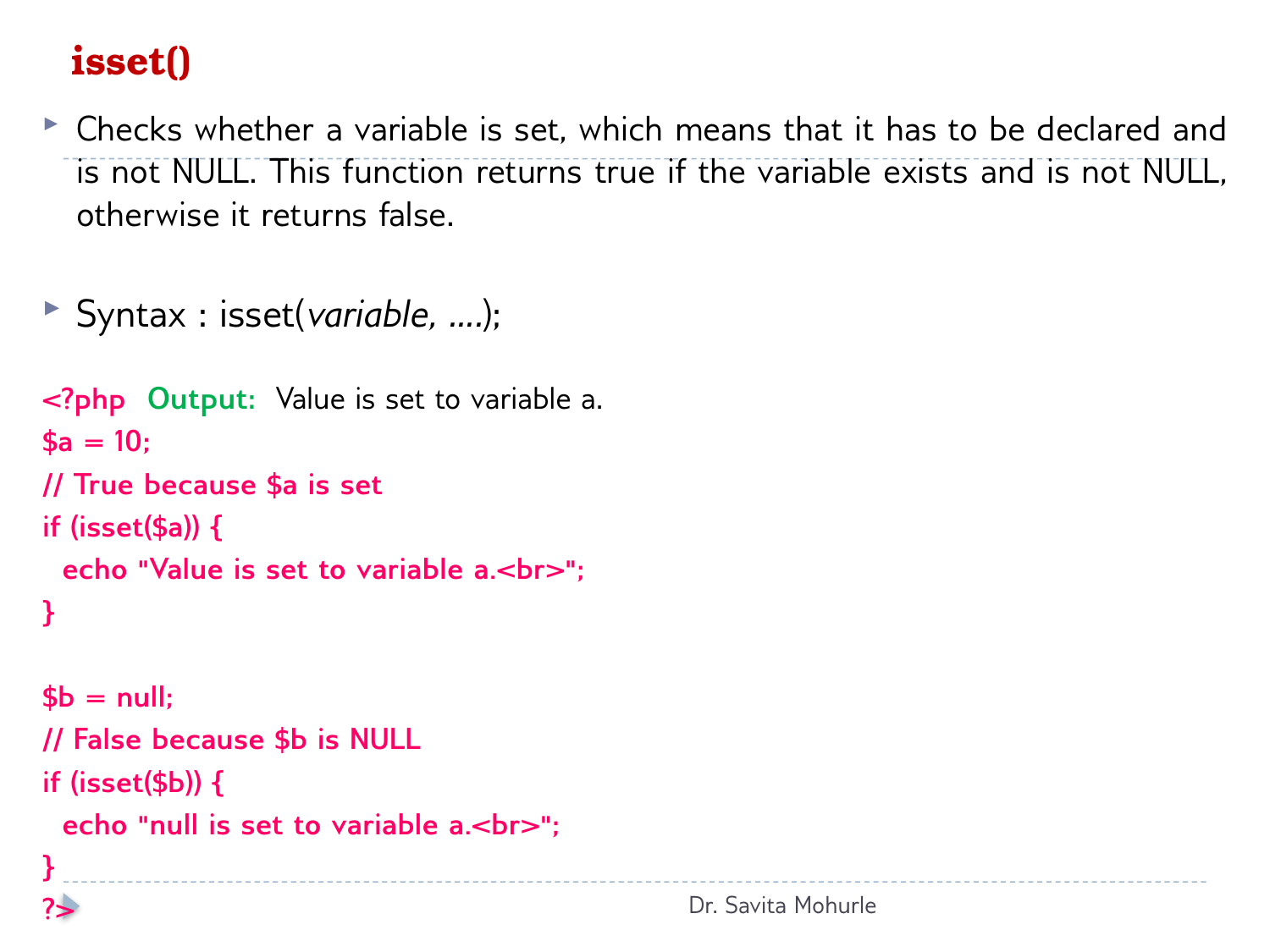

# isset()
Checks whether a variable is set, which means that it has to be declared and is not NULL. This function returns true if the variable exists and is not NULL, otherwise it returns false.

Syntax : isset(variable, ....);

<?php 					Output:  Value is set to variable a.
$a = 10;
// True because $a is set
if (isset($a)) {
  echo "Value is set to variable a.<br>";
}

$b = null;
// False because $b is NULL
if (isset($b)) {
  echo "null is set to variable a.<br>";
}
?>
Dr. Savita Mohurle